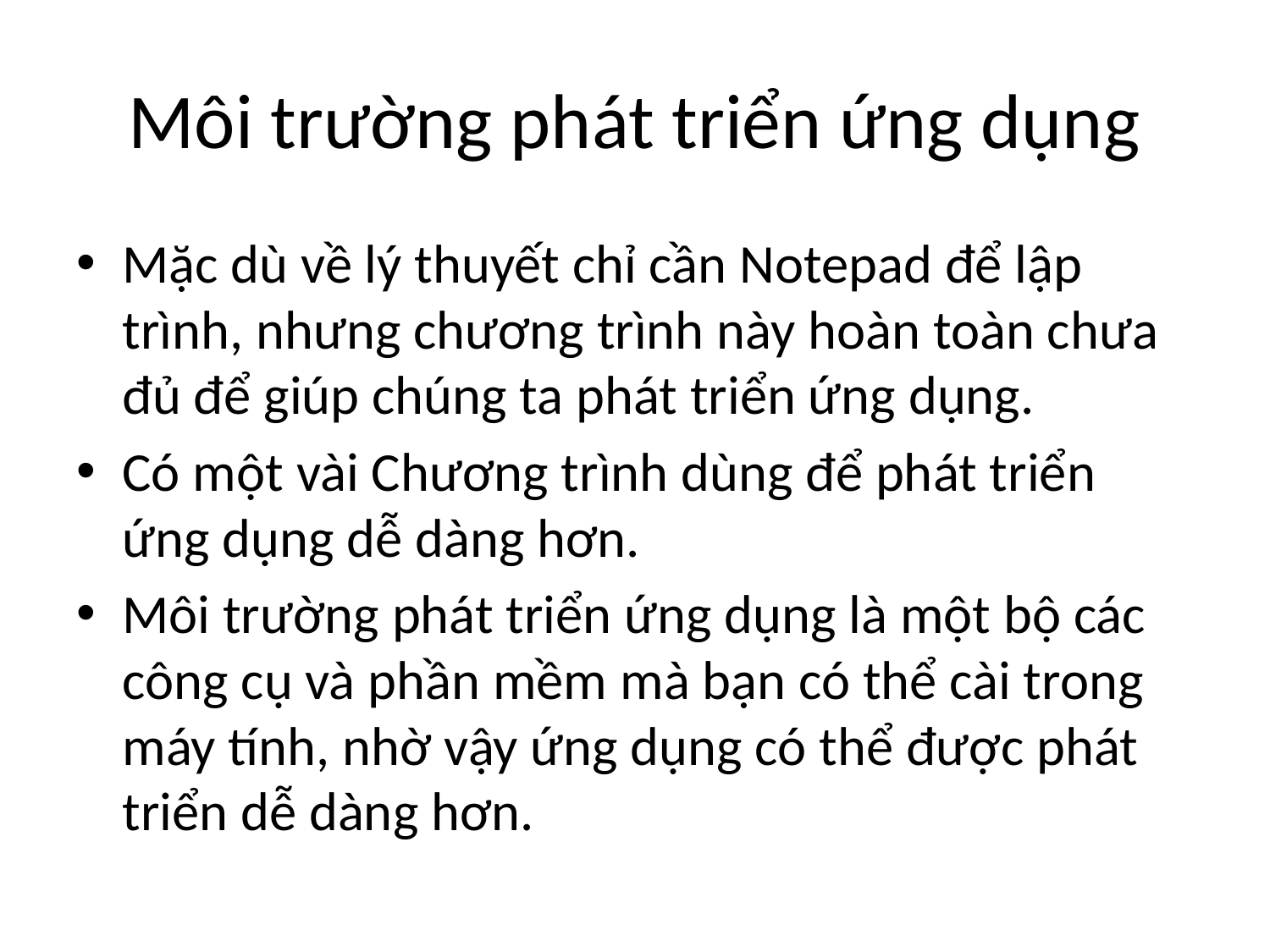

# Môi trường phát triển ứng dụng
Mặc dù về lý thuyết chỉ cần Notepad để lập trình, nhưng chương trình này hoàn toàn chưa đủ để giúp chúng ta phát triển ứng dụng.
Có một vài Chương trình dùng để phát triển ứng dụng dễ dàng hơn.
Môi trường phát triển ứng dụng là một bộ các công cụ và phần mềm mà bạn có thể cài trong máy tính, nhờ vậy ứng dụng có thể được phát triển dễ dàng hơn.